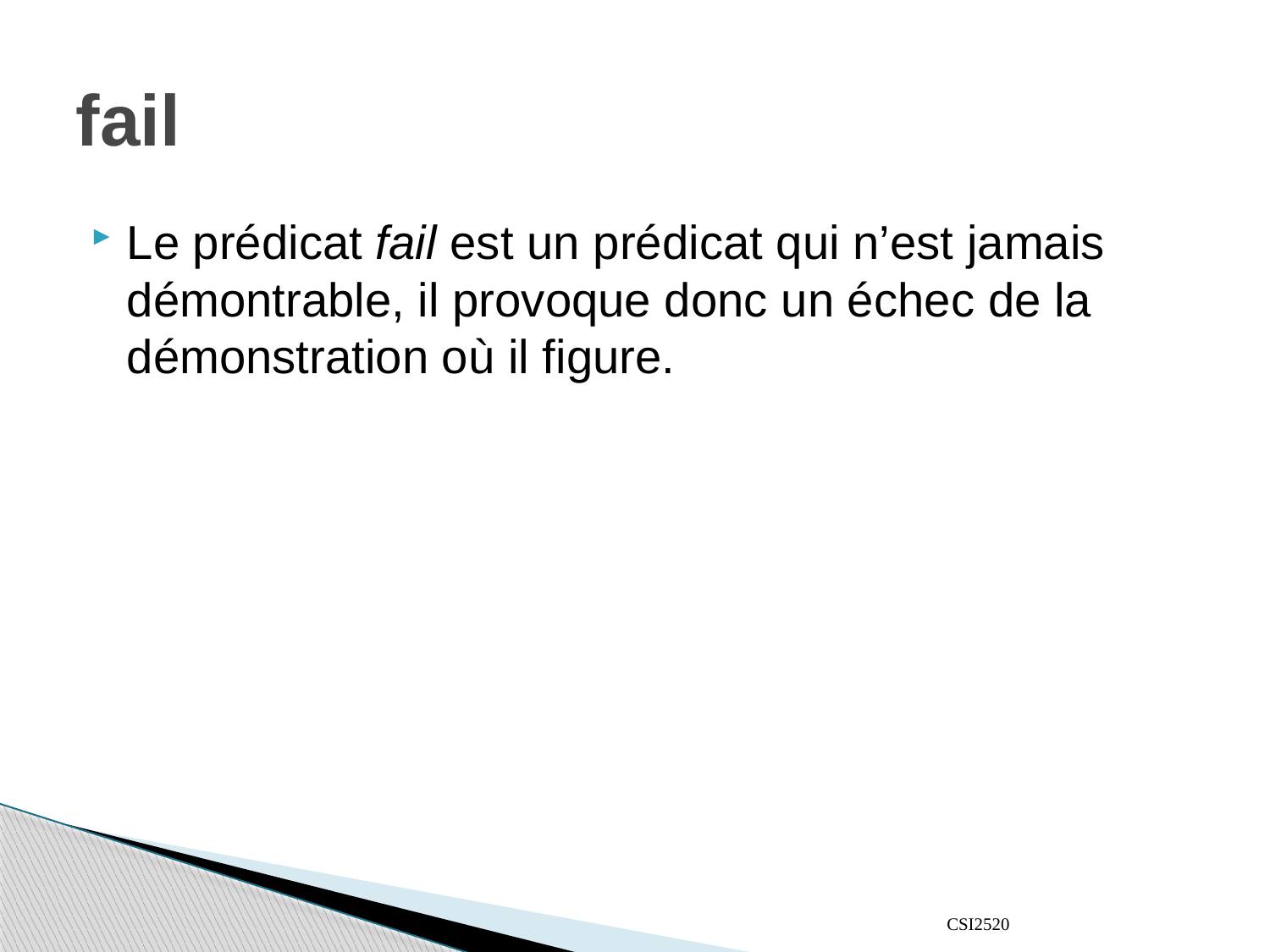

# fail
Le prédicat fail est un prédicat qui n’est jamais  démontrable, il provoque donc un échec de la démonstration où il figure.
CSI2520